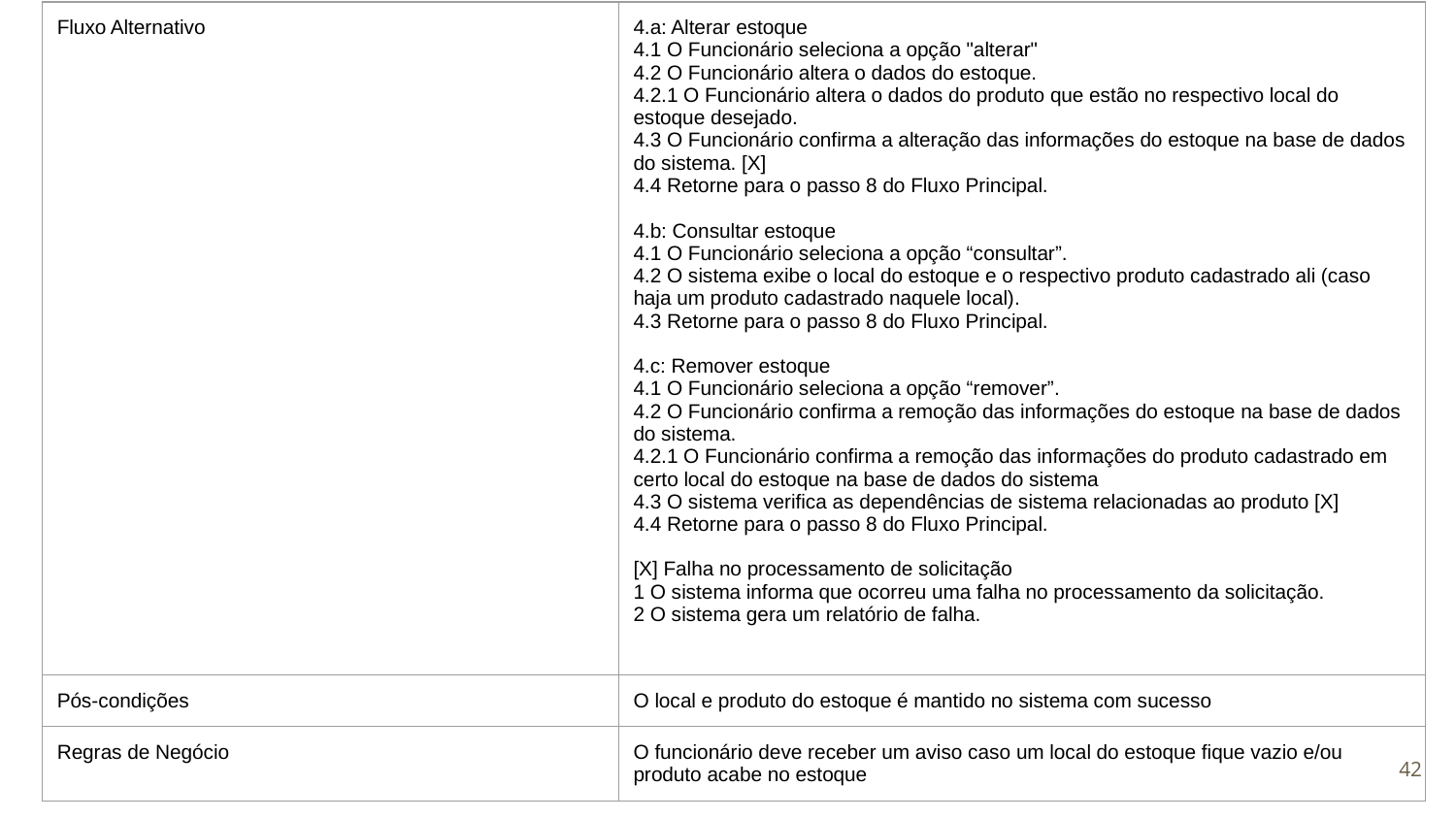

| Fluxo Alternativo | 4.a: Alterar estoque 4.1 O Funcionário seleciona a opção "alterar" 4.2 O Funcionário altera o dados do estoque. 4.2.1 O Funcionário altera o dados do produto que estão no respectivo local do estoque desejado. 4.3 O Funcionário confirma a alteração das informações do estoque na base de dados do sistema. [X] 4.4 Retorne para o passo 8 do Fluxo Principal. 4.b: Consultar estoque 4.1 O Funcionário seleciona a opção “consultar”. 4.2 O sistema exibe o local do estoque e o respectivo produto cadastrado ali (caso haja um produto cadastrado naquele local). 4.3 Retorne para o passo 8 do Fluxo Principal. 4.c: Remover estoque 4.1 O Funcionário seleciona a opção “remover”. 4.2 O Funcionário confirma a remoção das informações do estoque na base de dados do sistema. 4.2.1 O Funcionário confirma a remoção das informações do produto cadastrado em certo local do estoque na base de dados do sistema 4.3 O sistema verifica as dependências de sistema relacionadas ao produto [X] 4.4 Retorne para o passo 8 do Fluxo Principal. [X] Falha no processamento de solicitação 1 O sistema informa que ocorreu uma falha no processamento da solicitação. 2 O sistema gera um relatório de falha. |
| --- | --- |
| Pós-condições | O local e produto do estoque é mantido no sistema com sucesso |
| Regras de Negócio | O funcionário deve receber um aviso caso um local do estoque fique vazio e/ou produto acabe no estoque |
42